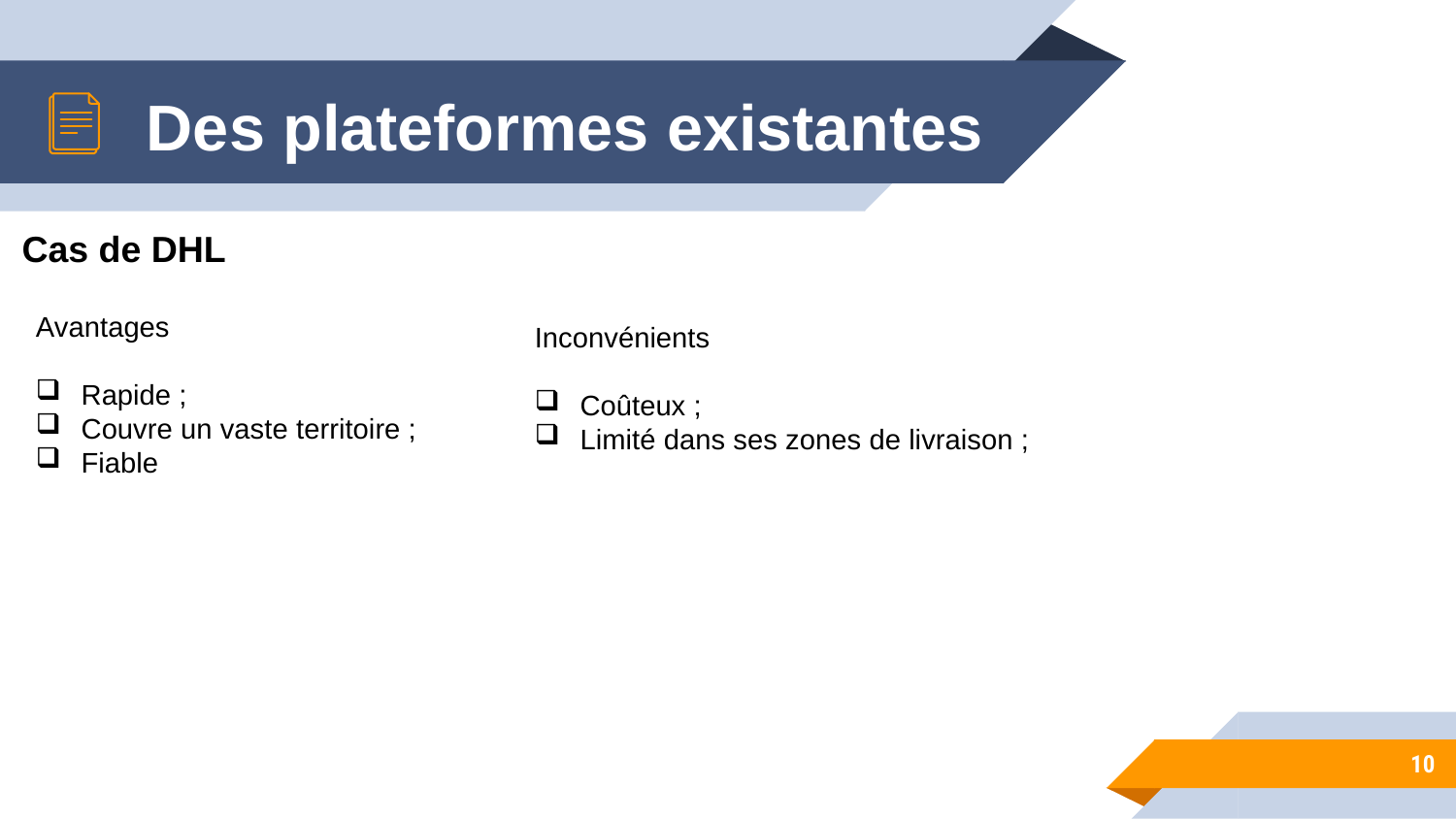

# Des plateformes existantes

Cas de DHL
Avantages

Rapide ;
Couvre un vaste territoire ;
Fiable

Inconvénients

Coûteux ;
Limité dans ses zones de livraison ;
10